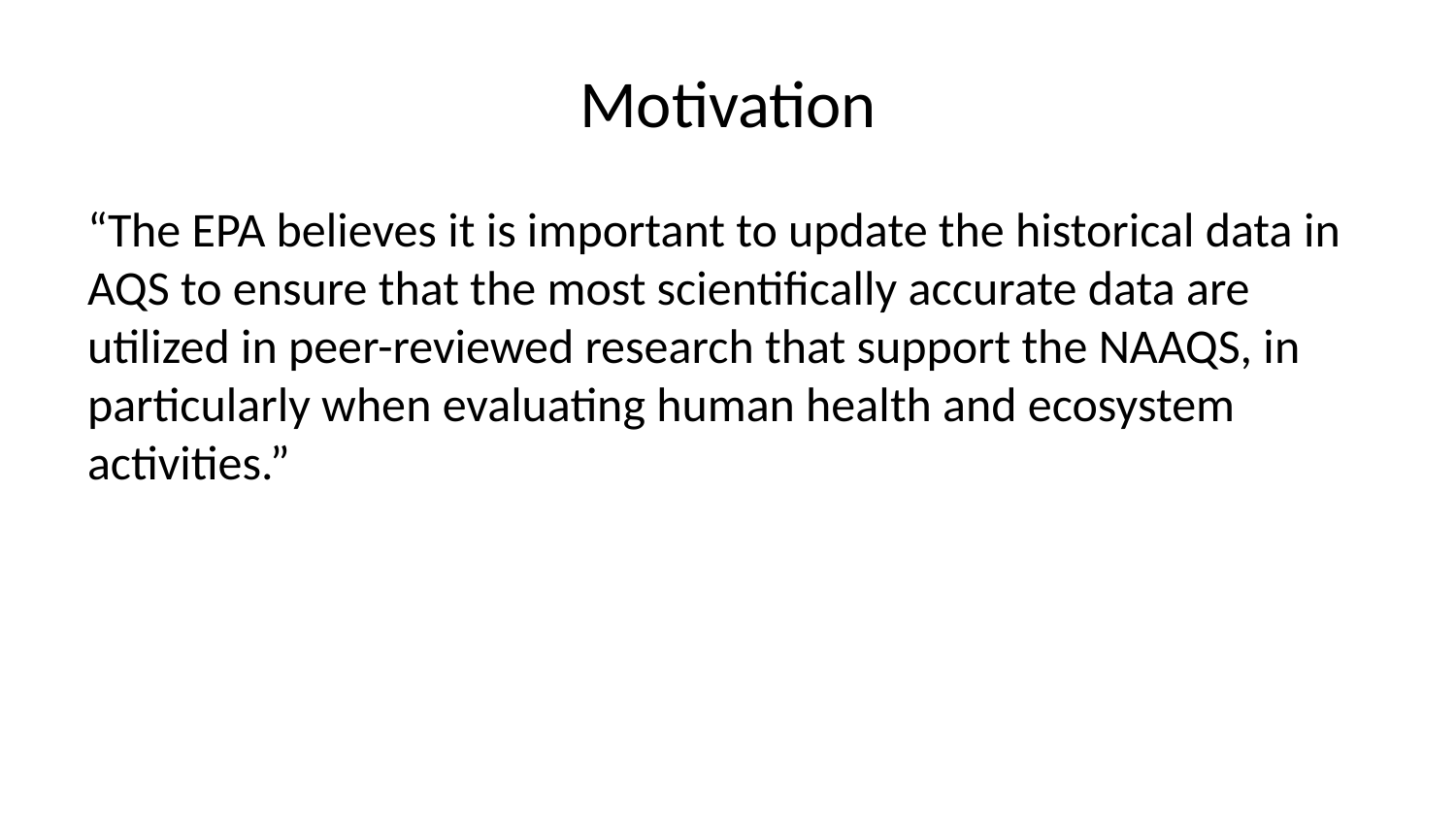

# Motivation
“The EPA believes it is important to update the historical data in AQS to ensure that the most scientifically accurate data are utilized in peer-reviewed research that support the NAAQS, in particularly when evaluating human health and ecosystem activities.”